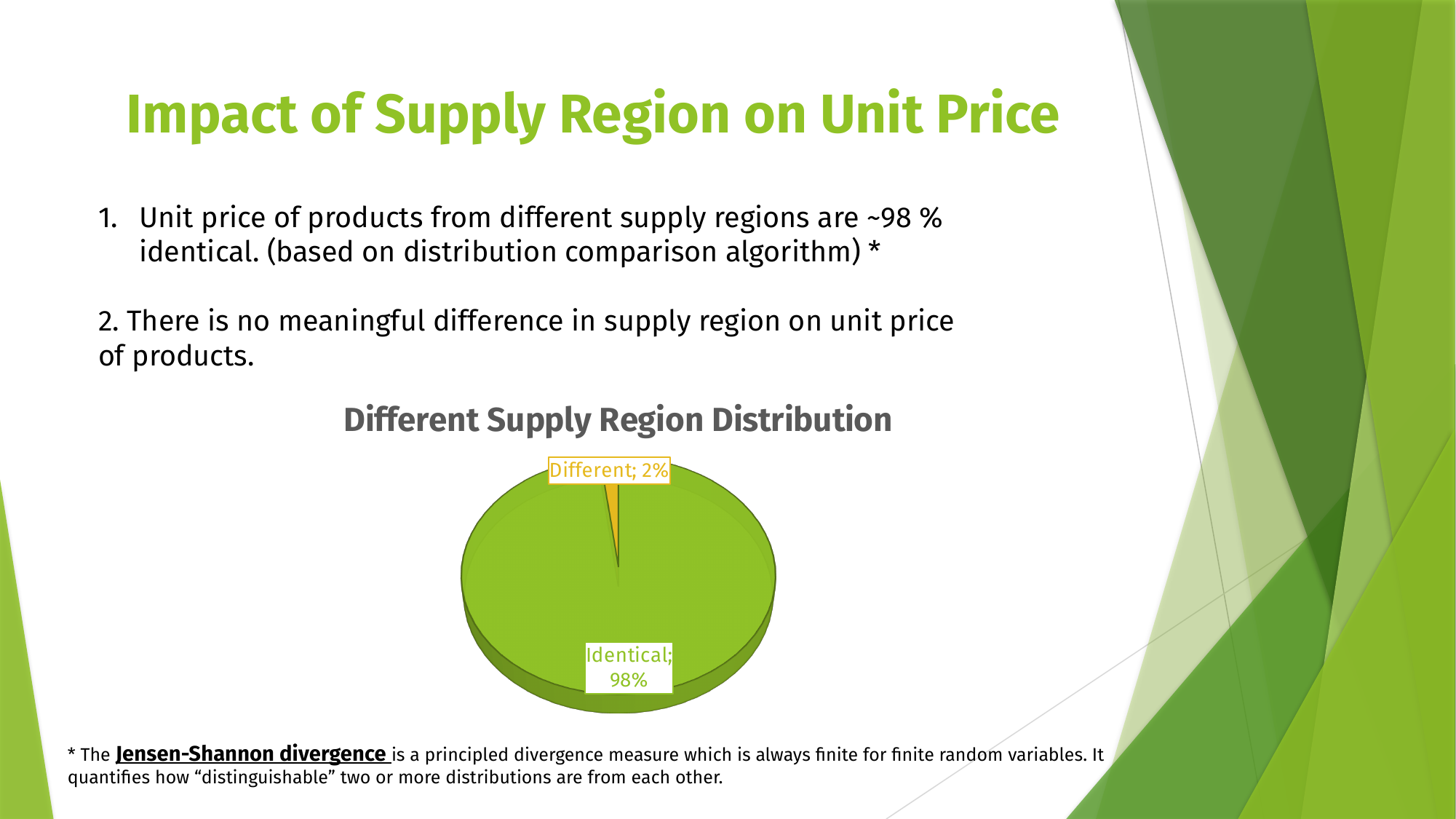

# Impact of Supply Region on Unit Price
Unit price of products from different supply regions are ~98 % identical. (based on distribution comparison algorithm) *

2. There is no meaningful difference in supply region on unit price of products.

[unsupported chart]

* The Jensen-Shannon divergence is a principled divergence measure which is always finite for finite random variables. It quantifies how “distinguishable” two or more distributions are from each other.